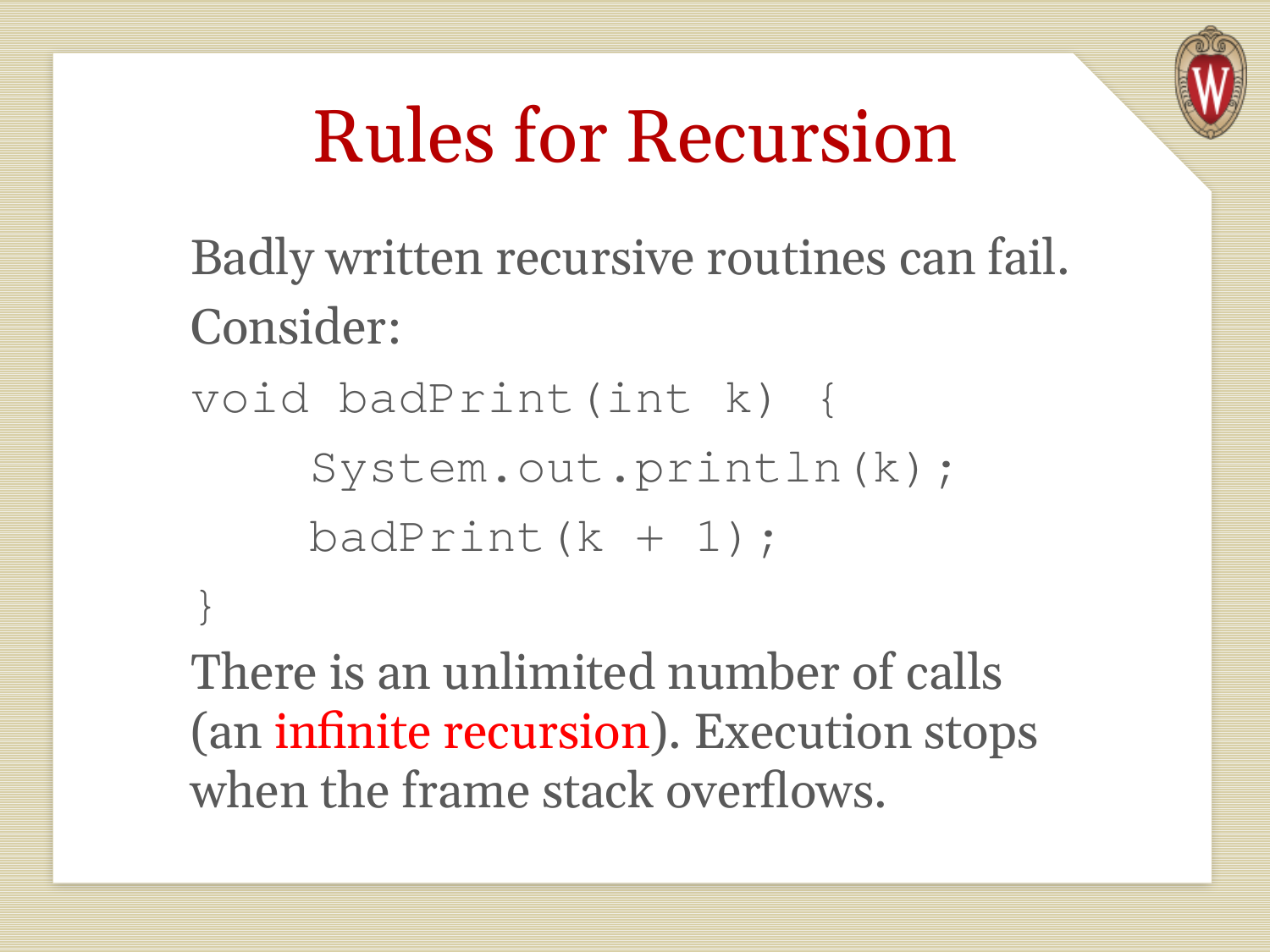

# Rules for Recursion
Badly written recursive routines can fail.
Consider:
void badPrint(int k) {
    System.out.println(k);
    badPrint(k + 1);
}
There is an unlimited number of calls (an infinite recursion). Execution stops when the frame stack overflows.